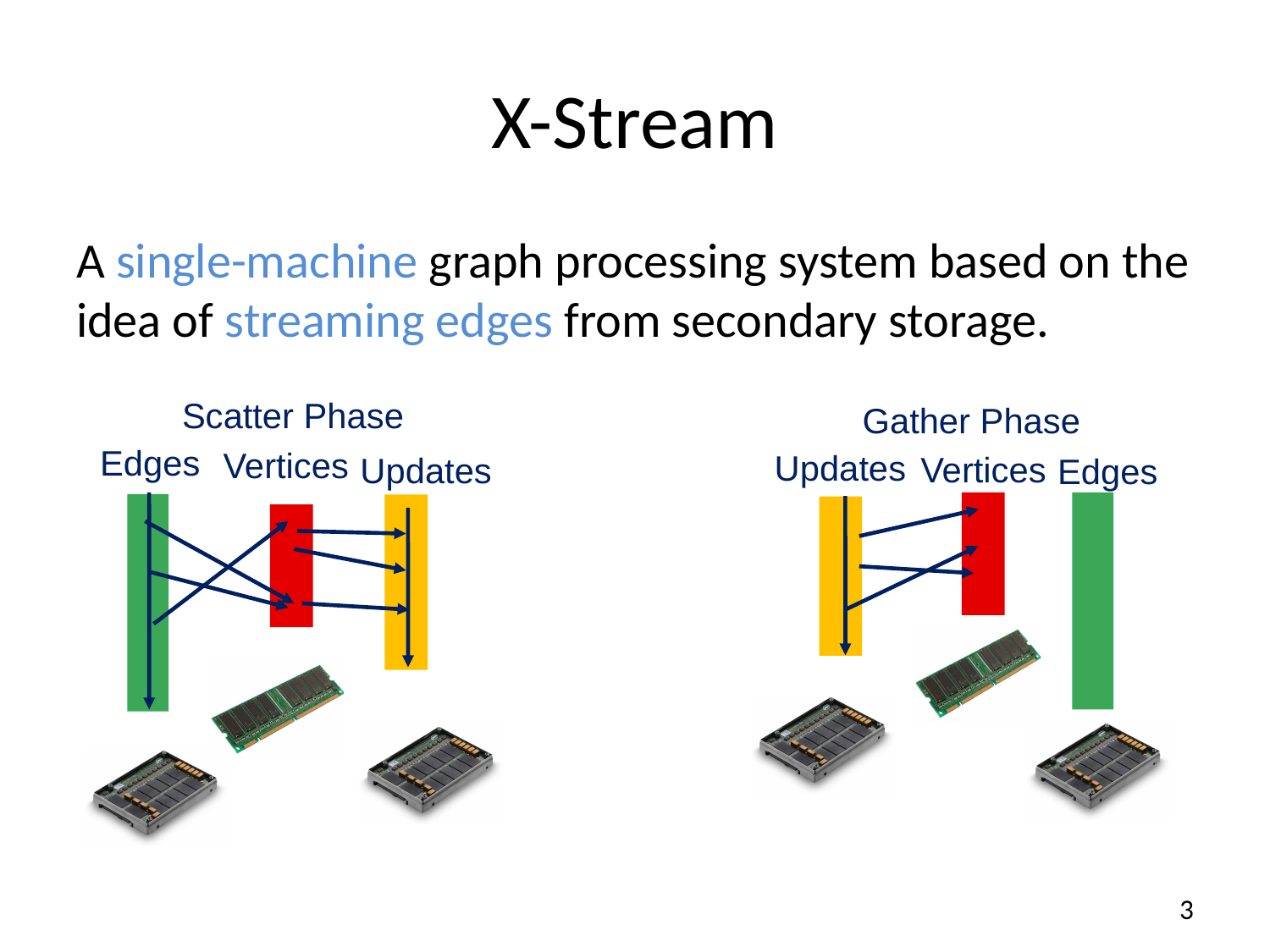

# X-Stream
A single-machine graph processing system based on the idea of streaming edges from secondary storage.

Scatter Phase
Gather Phase
Edges
Vertices
Updates
Vertices
Updates
Edges

3